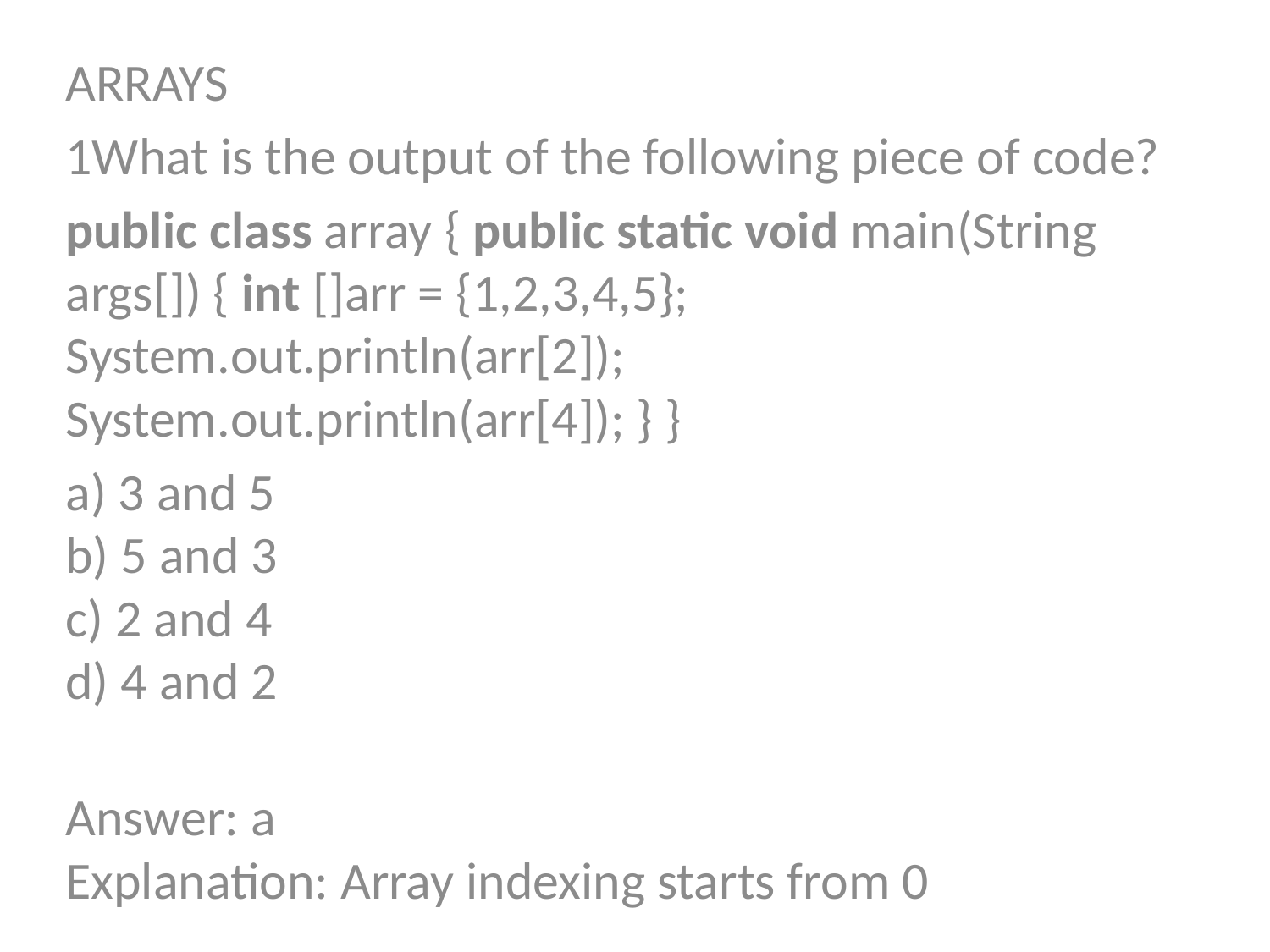

ARRAYS
1What is the output of the following piece of code?
public class array { public static void main(String args[]) { int []arr = {1,2,3,4,5}; System.out.println(arr[2]); System.out.println(arr[4]); } }
a) 3 and 5
b) 5 and 3
c) 2 and 4
d) 4 and 2
Answer: a
Explanation: Array indexing starts from 0